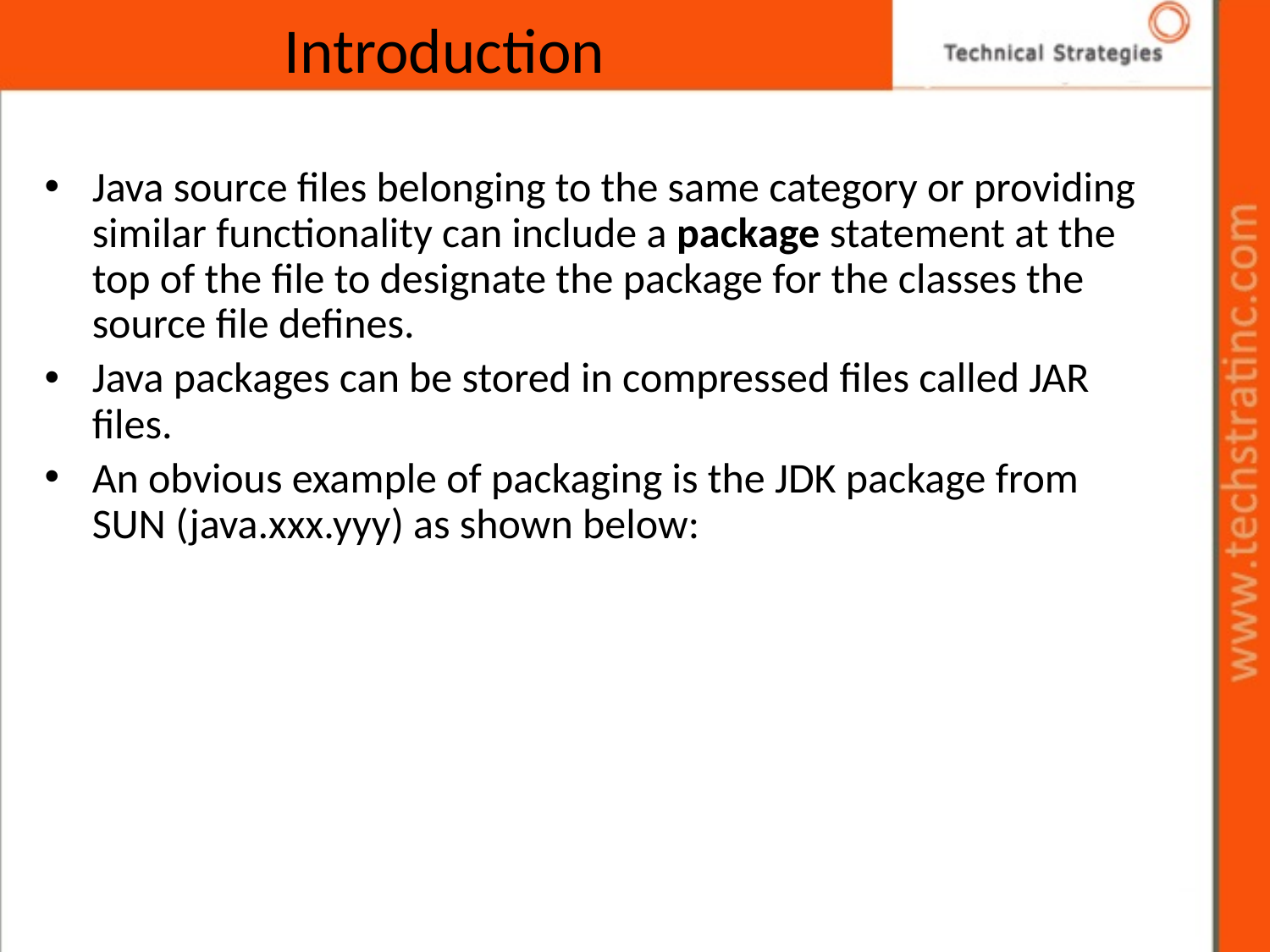

# Introduction
Java source files belonging to the same category or providing similar functionality can include a package statement at the top of the file to designate the package for the classes the source file defines.
Java packages can be stored in compressed files called JAR files.
An obvious example of packaging is the JDK package from SUN (java.xxx.yyy) as shown below: